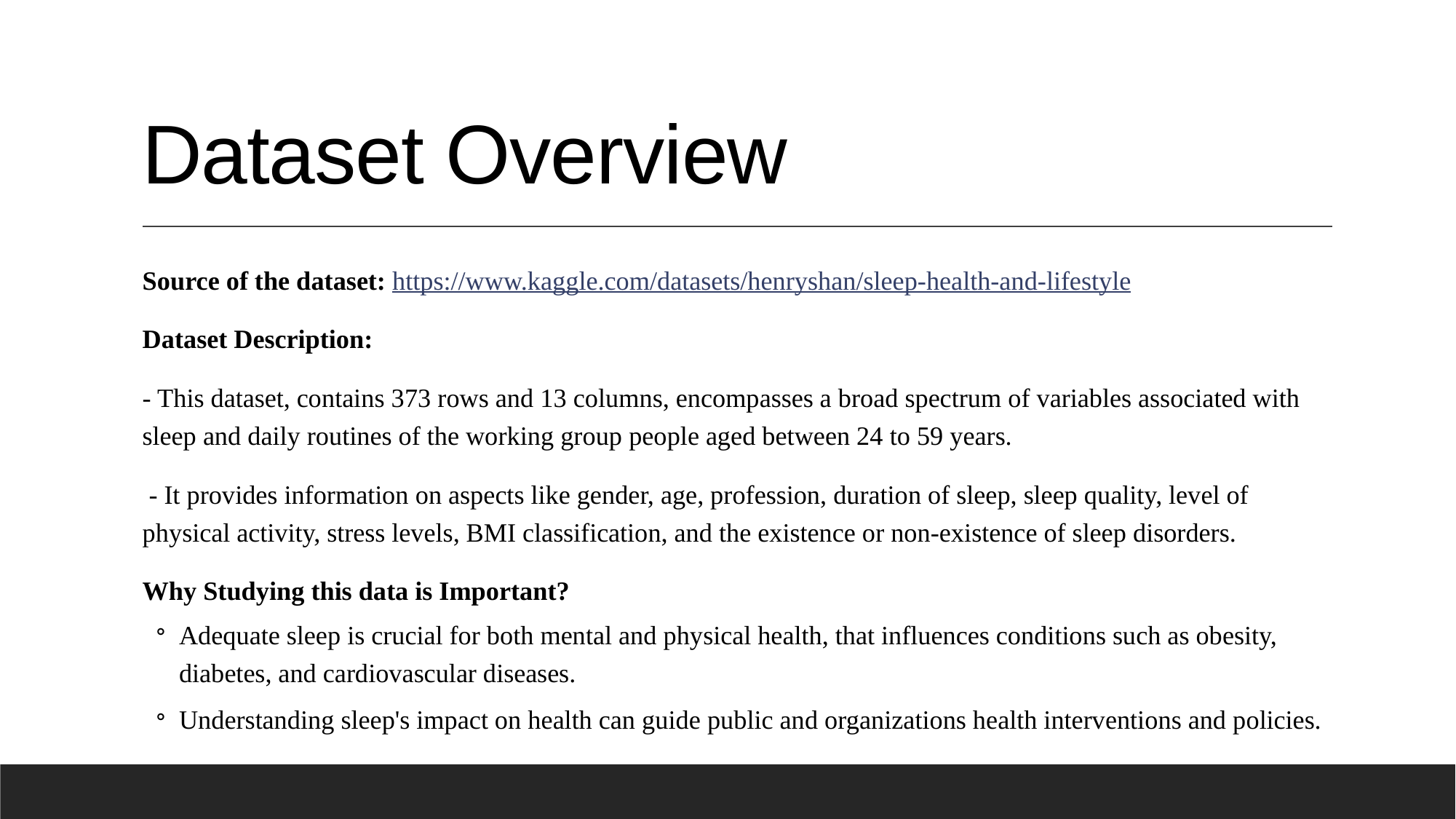

# Dataset Overview
Source of the dataset: https://www.kaggle.com/datasets/henryshan/sleep-health-and-lifestyle
Dataset Description:
- This dataset, contains 373 rows and 13 columns, encompasses a broad spectrum of variables associated with sleep and daily routines of the working group people aged between 24 to 59 years.
 - It provides information on aspects like gender, age, profession, duration of sleep, sleep quality, level of physical activity, stress levels, BMI classification, and the existence or non-existence of sleep disorders.
Why Studying this data is Important?
Adequate sleep is crucial for both mental and physical health, that influences conditions such as obesity, diabetes, and cardiovascular diseases.
Understanding sleep's impact on health can guide public and organizations health interventions and policies.